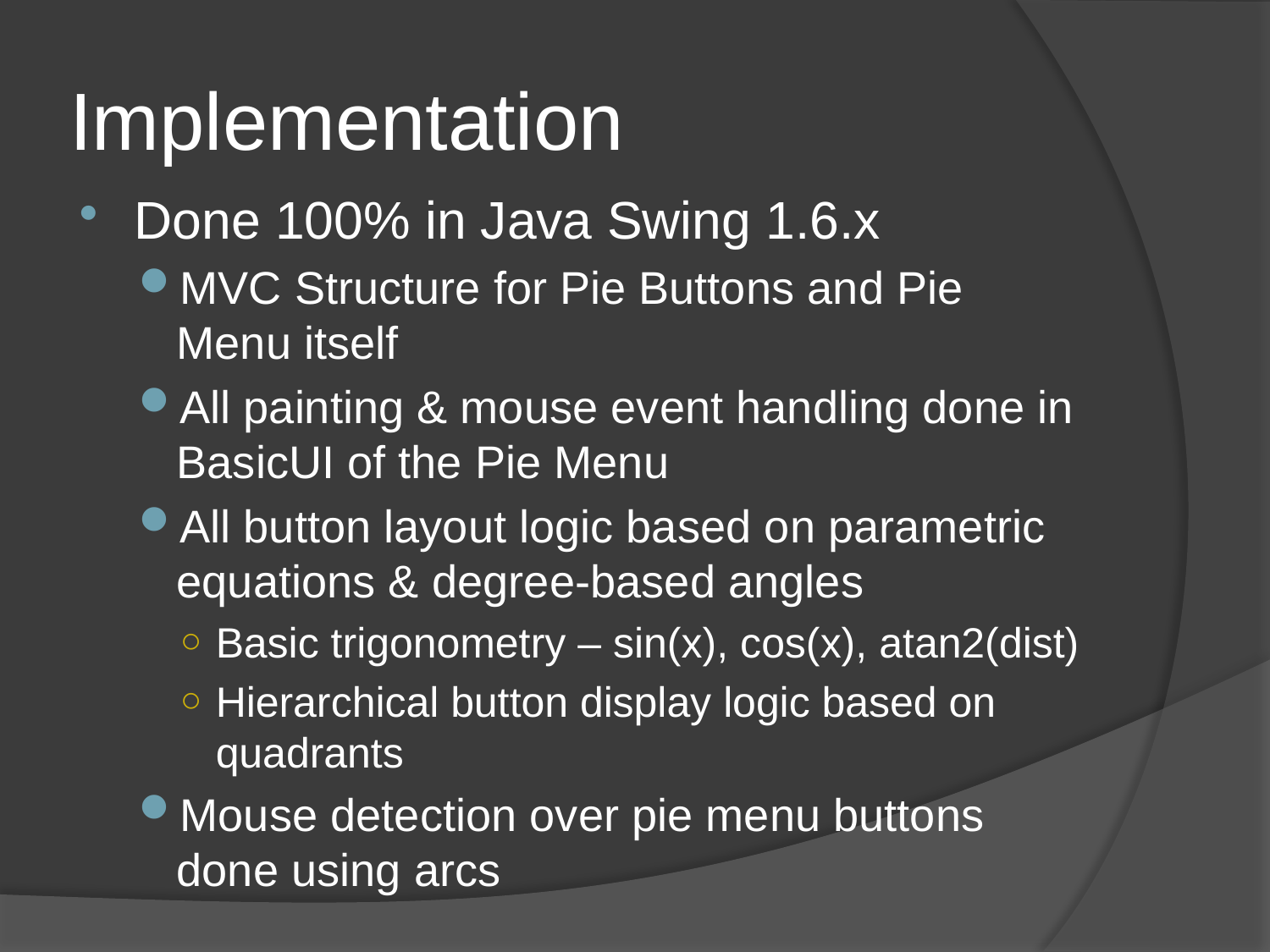

# Implementation
Done 100% in Java Swing 1.6.x
MVC Structure for Pie Buttons and Pie Menu itself
All painting & mouse event handling done in BasicUI of the Pie Menu
All button layout logic based on parametric equations & degree-based angles
Basic trigonometry – sin(x), cos(x), atan2(dist)
Hierarchical button display logic based on quadrants
Mouse detection over pie menu buttons done using arcs